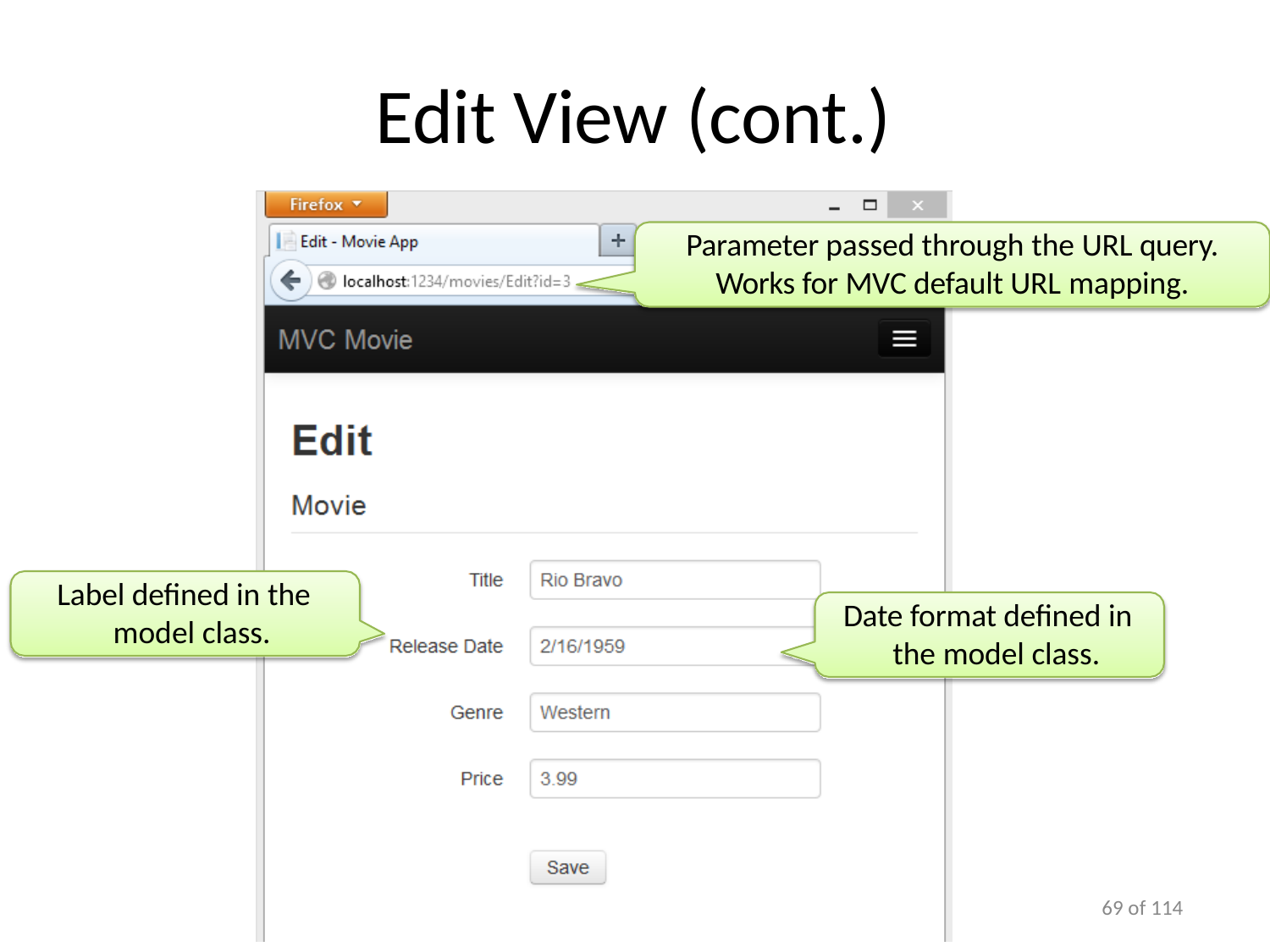

# Edit View (cont.)

Parameter passed through the URL query.
Works for MVC default URL mapping.

Label defined in the  model class.

Date format defined in  the model class.
69 of 114